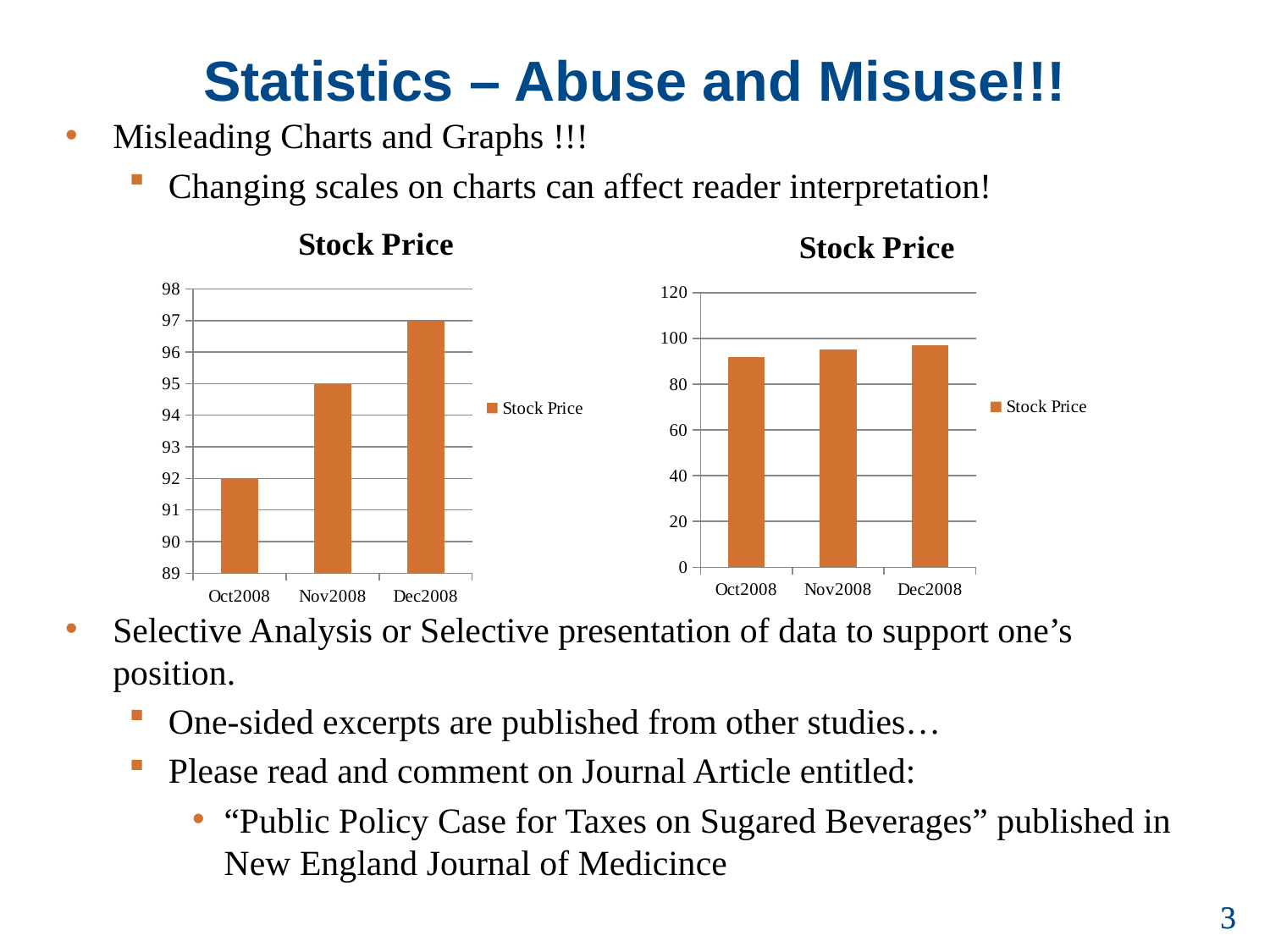

Statistics – Abuse and Misuse!!!
Misleading Charts and Graphs !!!
Changing scales on charts can affect reader interpretation!

Selective Analysis or Selective presentation of data to support one’s position.
One-sided excerpts are published from other studies…
Please read and comment on Journal Article entitled:
“Public Policy Case for Taxes on Sugared Beverages” published in New England Journal of Medicince

### Chart:

| Category | Stock Price |
|---|---|
| Oct2008 | 92.0 |
| Nov2008 | 95.0 |
| Dec2008 | 97.0 |

### Chart:

| Category | Stock Price |
|---|---|
| Oct2008 | 92.0 |
| Nov2008 | 95.0 |
| Dec2008 | 97.0 |
3
3